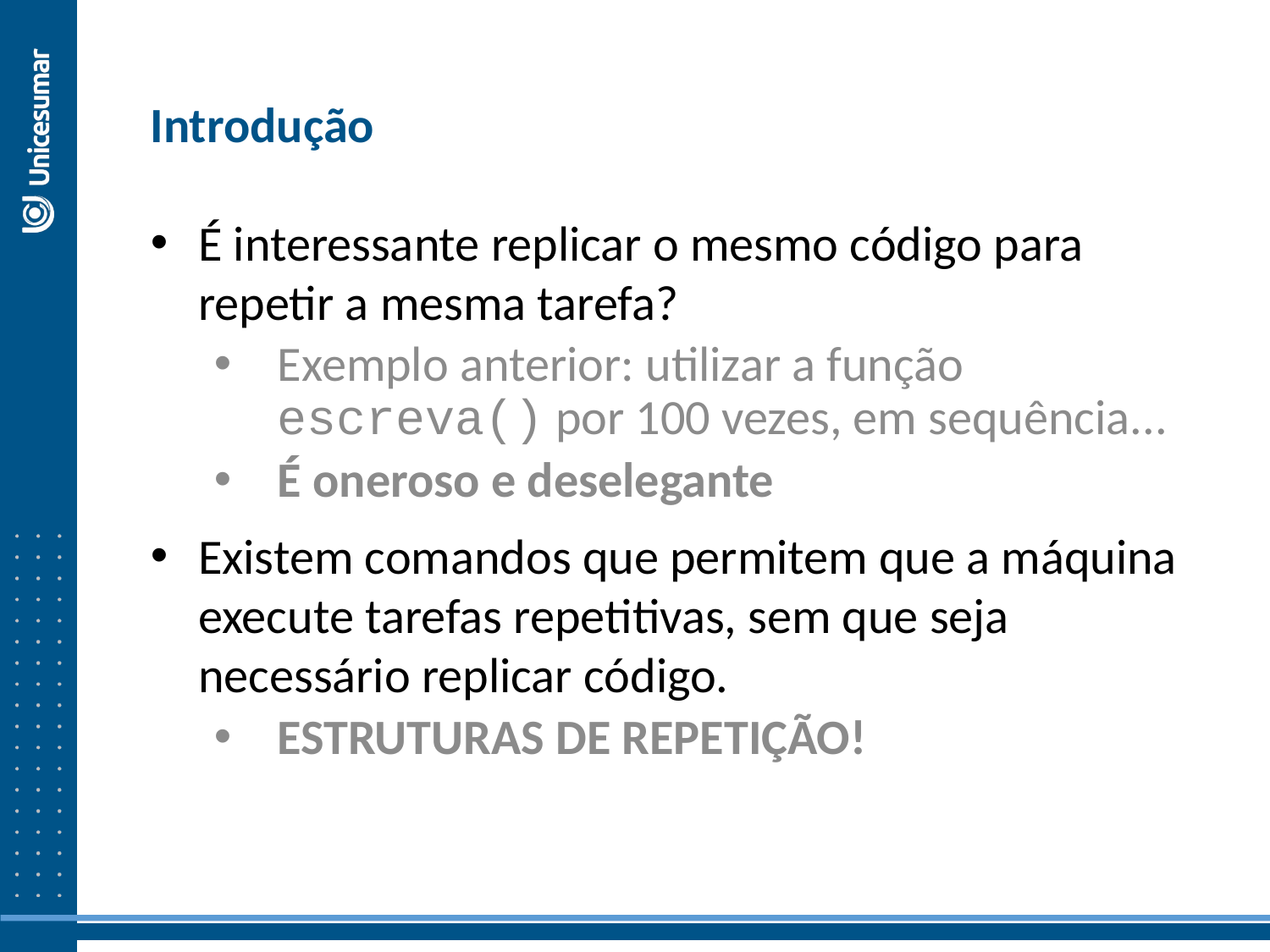

Introdução
É interessante replicar o mesmo código para repetir a mesma tarefa?
Exemplo anterior: utilizar a função escreva() por 100 vezes, em sequência...
É oneroso e deselegante
Existem comandos que permitem que a máquina execute tarefas repetitivas, sem que seja necessário replicar código.
ESTRUTURAS DE REPETIÇÃO!